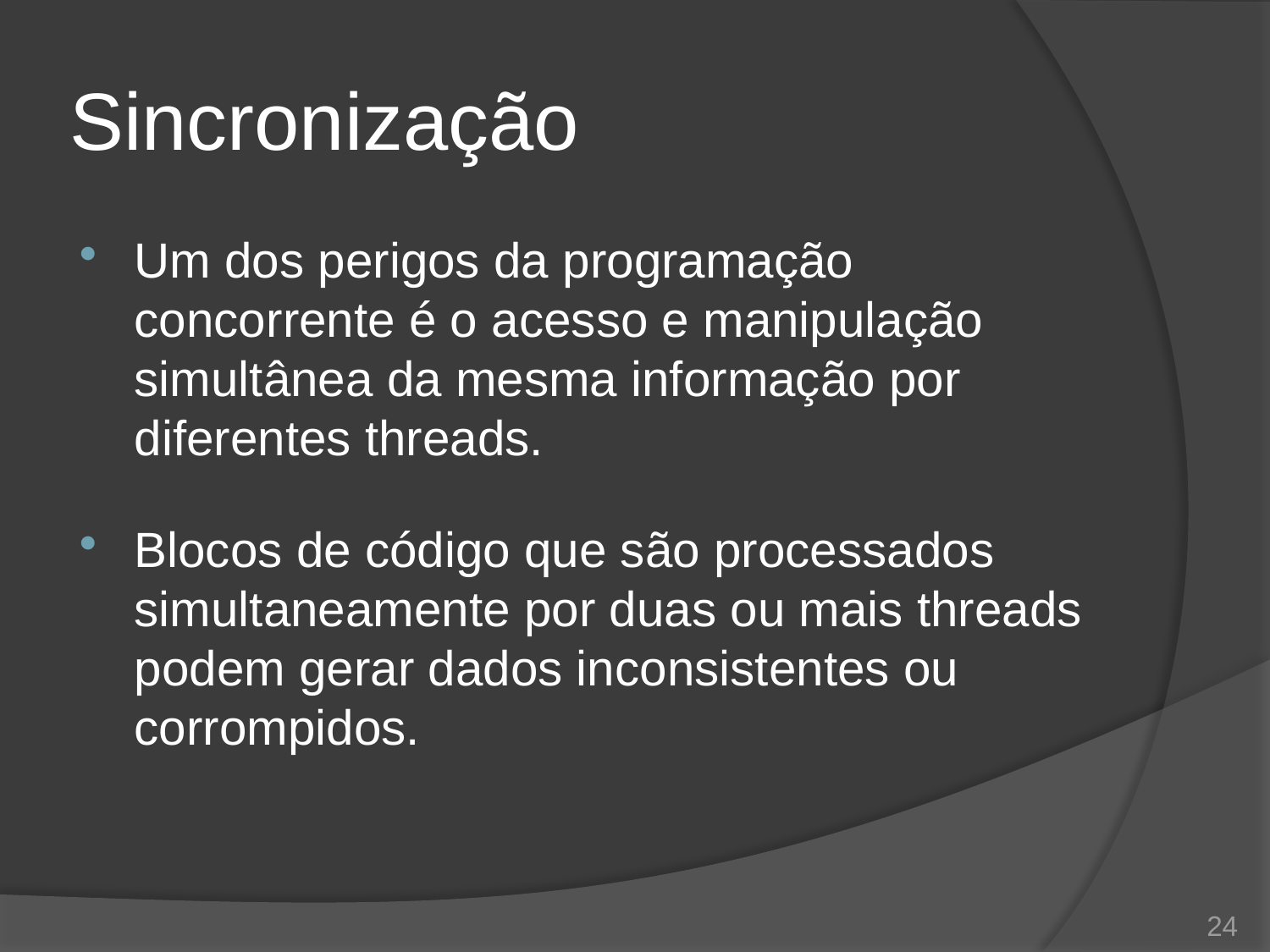

# Sincronização
Um dos perigos da programação concorrente é o acesso e manipulação simultânea da mesma informação por diferentes threads.
Blocos de código que são processados simultaneamente por duas ou mais threads podem gerar dados inconsistentes ou corrompidos.
24